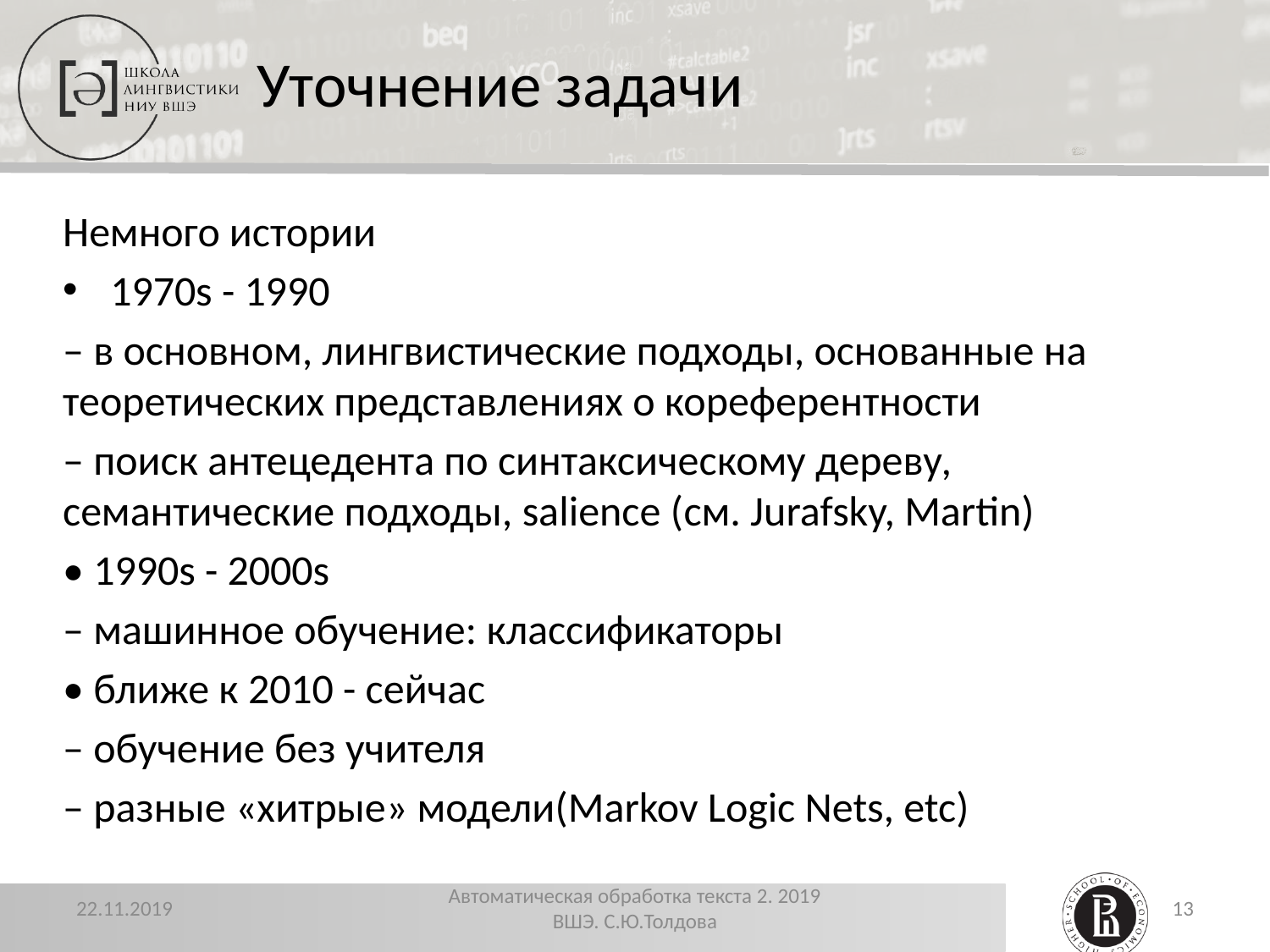

# Уточнение задачи

Немного истории
1970s - 1990
– в основном, лингвистические подходы, основанные на теоретических представлениях о кореферентности
– поиск антецедента по синтаксическому дереву, семантические подходы, salience (см. Jurafsky, Martin)
• 1990s - 2000s
– машинное обучение: классификаторы
• ближе к 2010 - сейчас
– обучение без учителя
– разные «хитрые» модели(Markov Logic Nets, etc)
22.11.2019
Автоматическая обработка текста 2. 2019 ВШЭ. С.Ю.Толдова
13